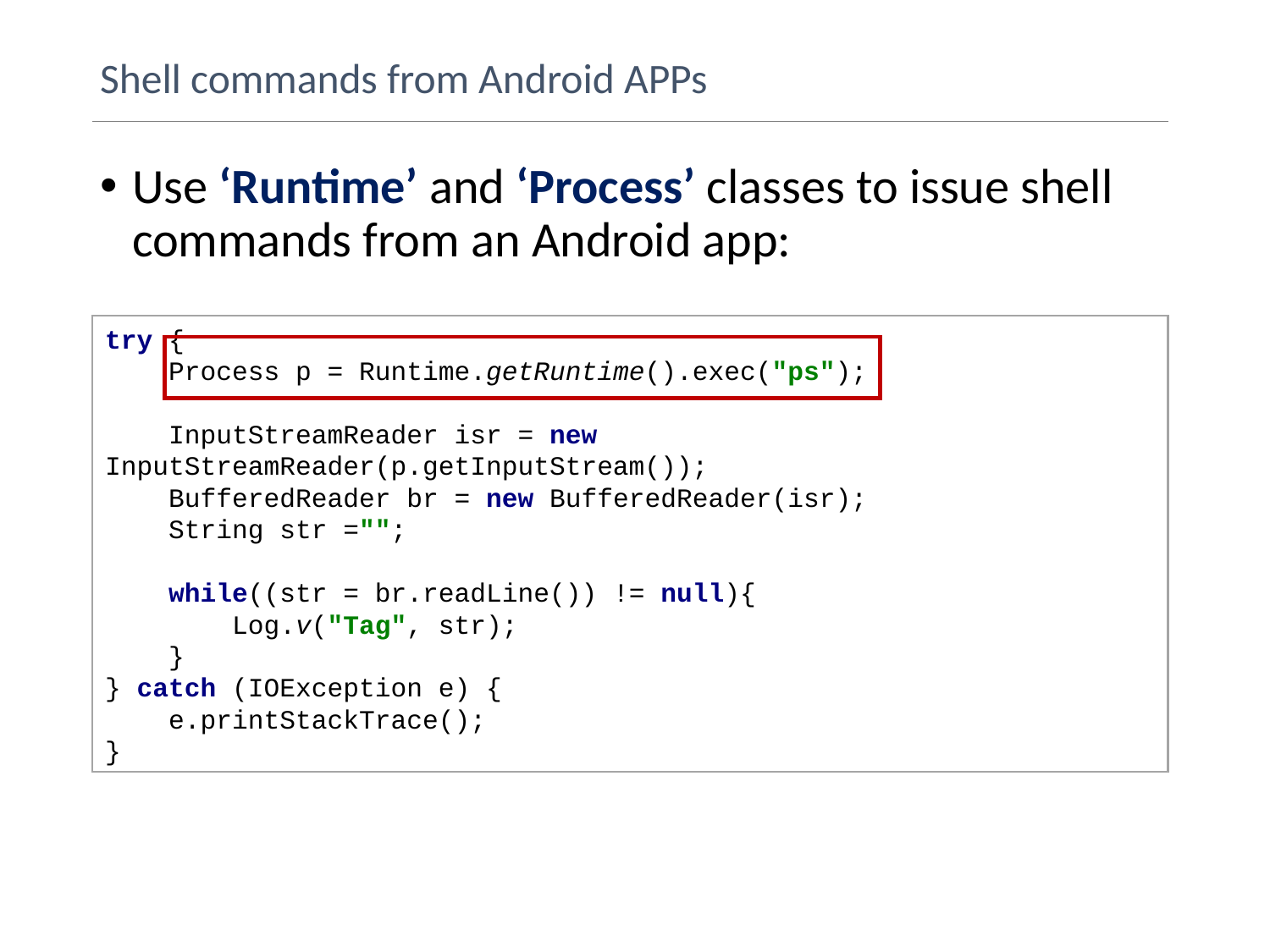

# Shell commands from Android APPs
Use ‘Runtime’ and ‘Process’ classes to issue shell commands from an Android app:

try {
    Process p = Runtime.getRuntime().exec("ps");
    InputStreamReader isr = new 		InputStreamReader(p.getInputStream());
    BufferedReader br = new BufferedReader(isr);
    String str ="";
    while((str = br.readLine()) != null){
        Log.v("Tag", str);
    }
} catch (IOException e) {
    e.printStackTrace();
}